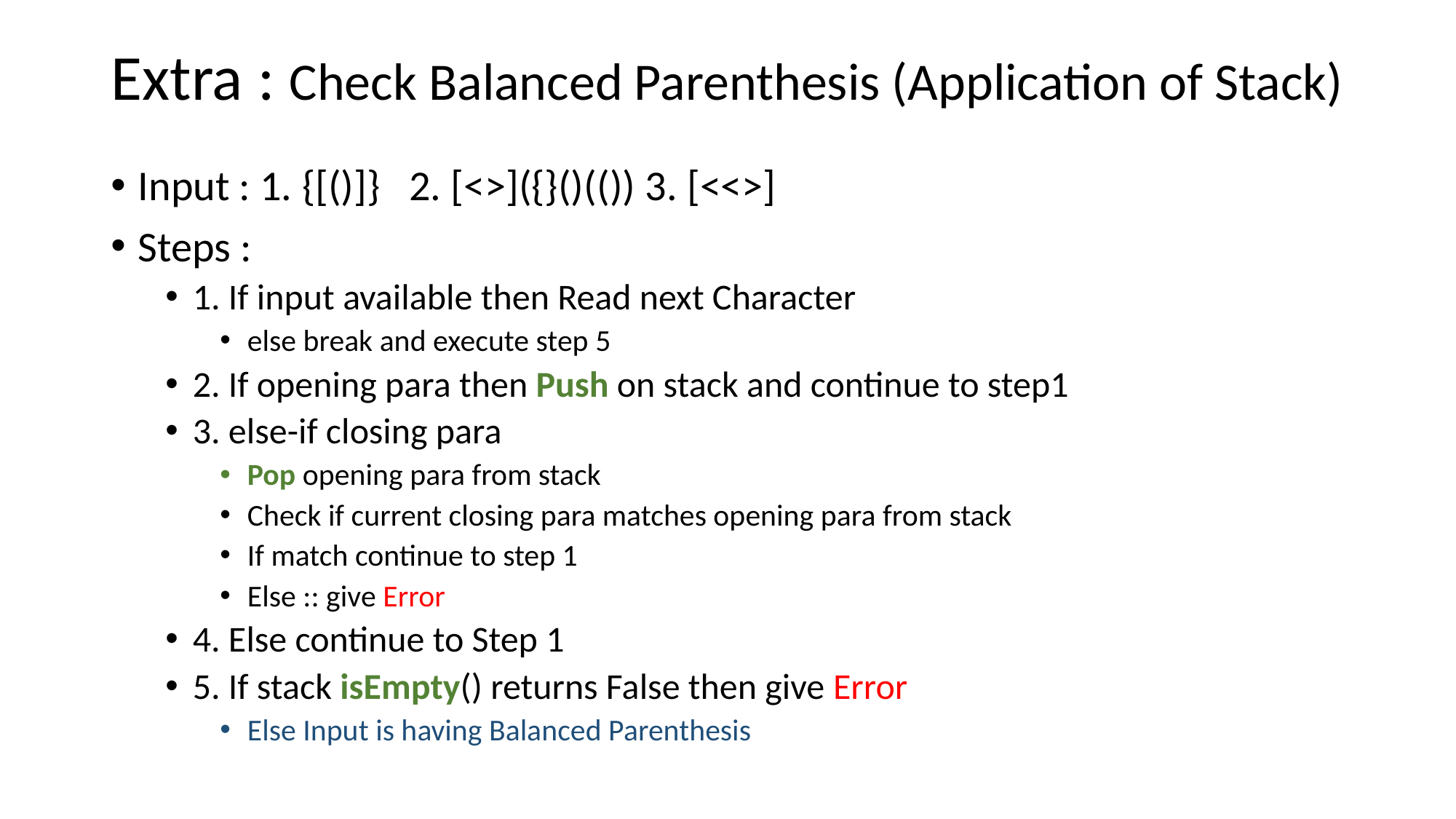

# Extra : Check Balanced Parenthesis (Application of Stack)
Input : 1. {[()]}   2. [<>]({}()(()) 3. [<<>]
Steps :
1. If input available then Read next Character
else break and execute step 5
2. If opening para then Push on stack and continue to step1
3. else-if closing para
Pop opening para from stack
Check if current closing para matches opening para from stack
If match continue to step 1
Else :: give Error
4. Else continue to Step 1
5. If stack isEmpty() returns False then give Error
Else Input is having Balanced Parenthesis